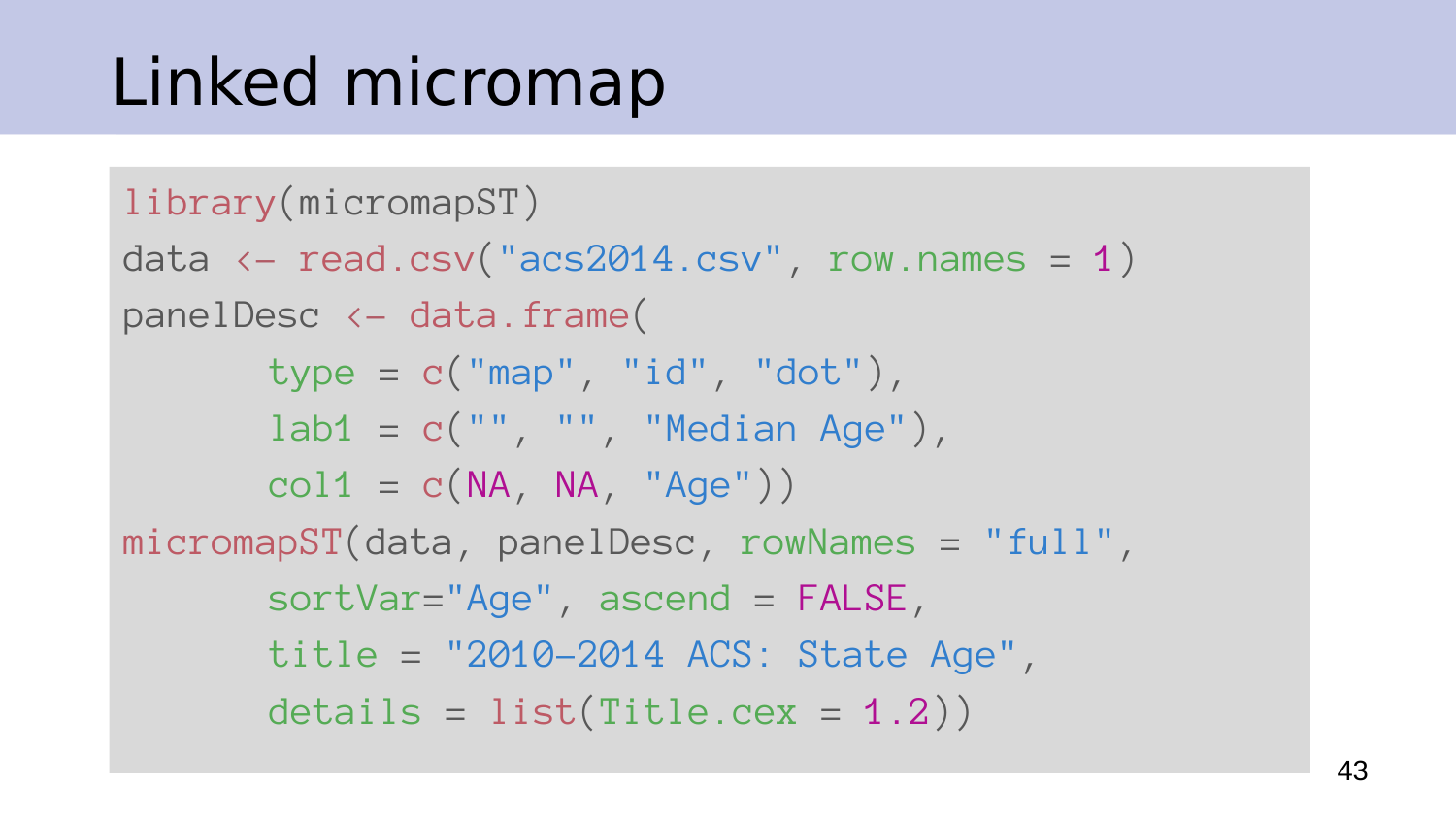

# Linked micromap
library(micromapST)
data <- read.csv("acs2014.csv", row.names = 1)
panelDesc <- data.frame(
	type = c("map", "id", "dot"),
	lab1 = c("", "", "Median Age"),
	col1 = c(NA, NA, "Age"))
micromapST(data, panelDesc, rowNames = "full",
 	sortVar="Age", ascend = FALSE,
	title = "2010-2014 ACS: State Age",
	details = list(Title.cex = 1.2))
43